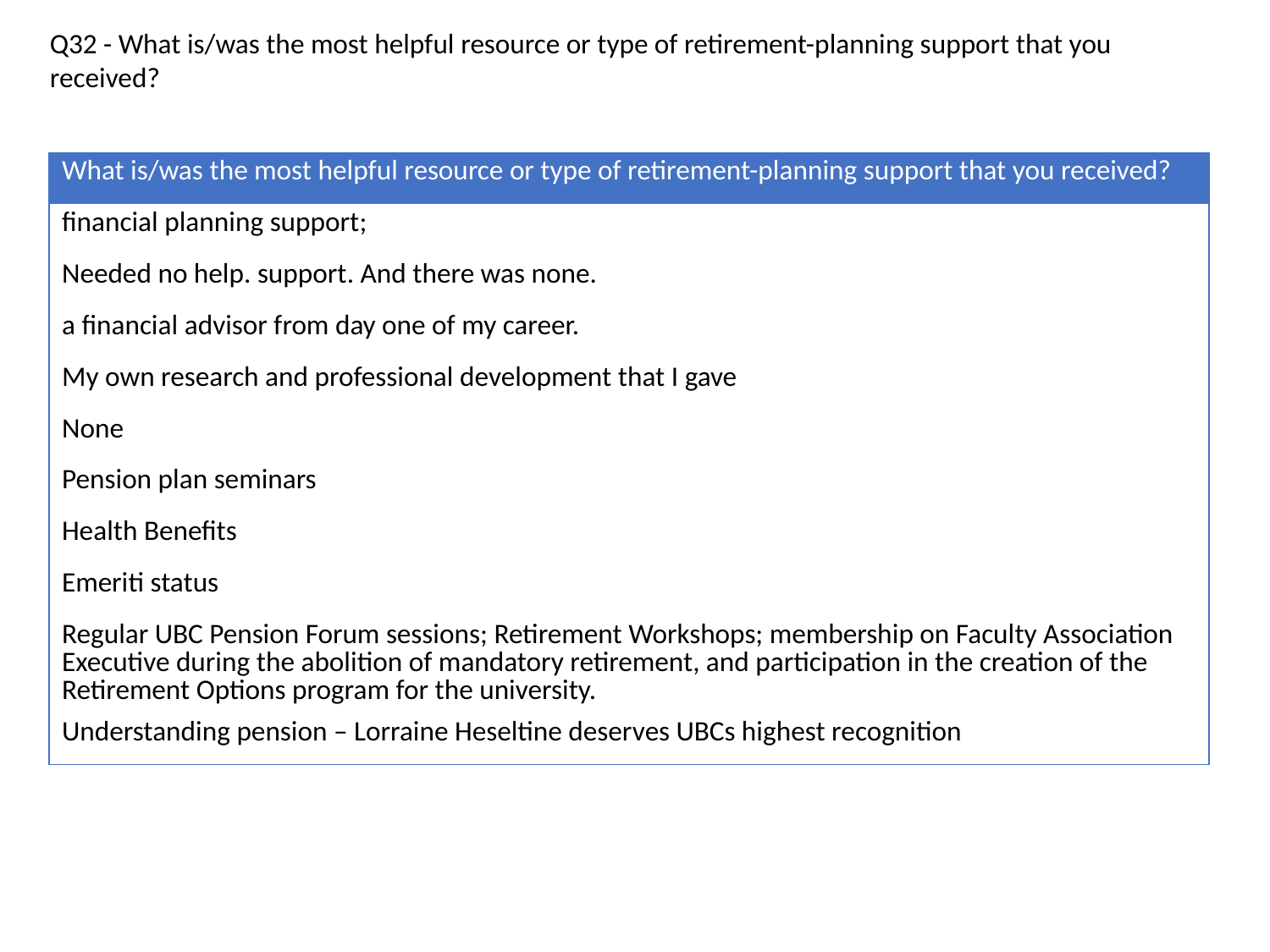

Q32 - What is/was the most helpful resource or type of retirement-planning support that you received?
| What is/was the most helpful resource or type of retirement-planning support that you received? |
| --- |
| financial planning support; |
| Needed no help. support. And there was none. |
| a financial advisor from day one of my career. |
| My own research and professional development that I gave |
| None |
| Pension plan seminars |
| Health Benefits |
| Emeriti status |
| Regular UBC Pension Forum sessions; Retirement Workshops; membership on Faculty Association Executive during the abolition of mandatory retirement, and participation in the creation of the Retirement Options program for the university. |
| Understanding pension – Lorraine Heseltine deserves UBCs highest recognition |